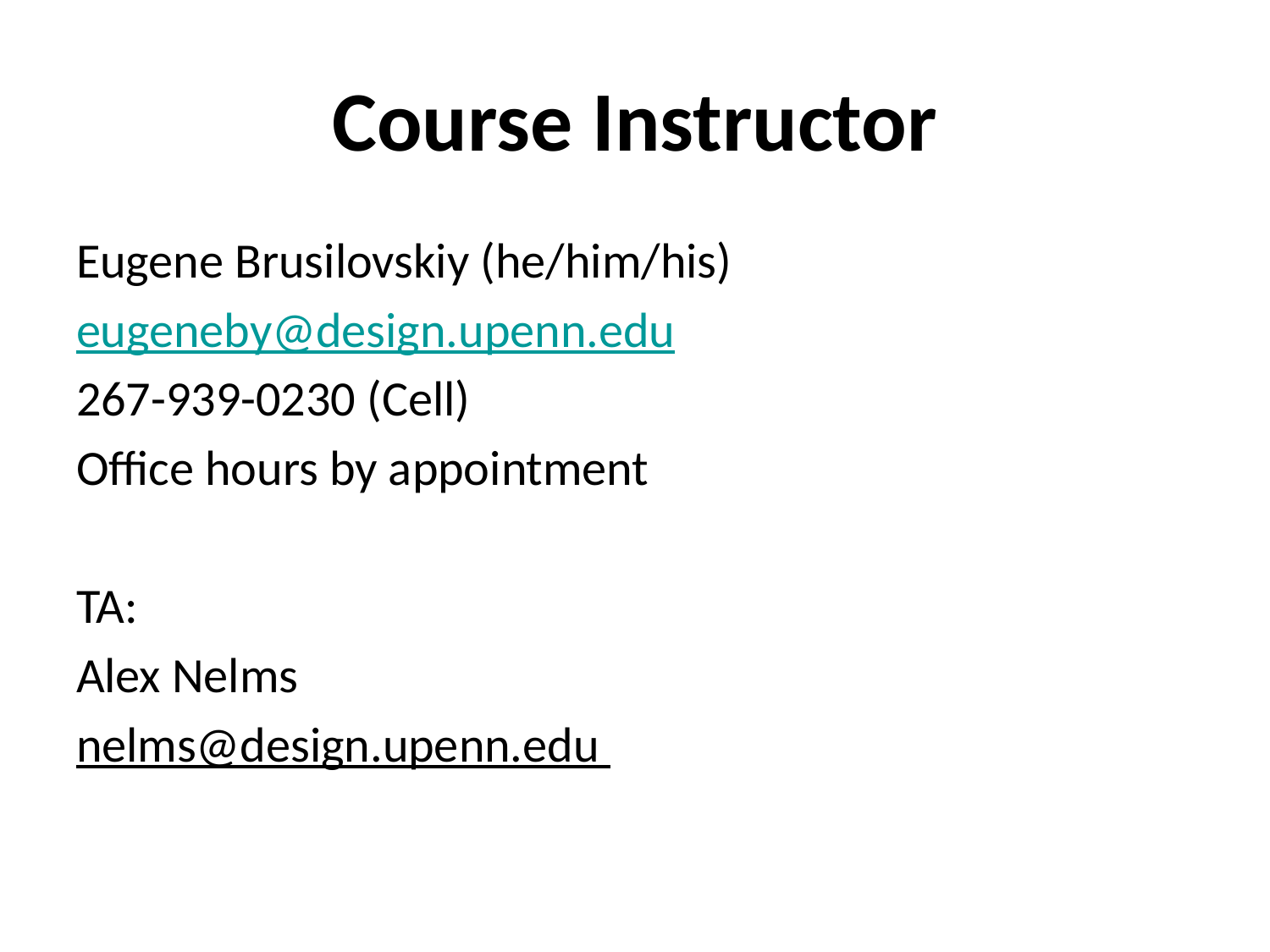

# Course Instructor
Eugene Brusilovskiy (he/him/his)
eugeneby@design.upenn.edu
267-939-0230 (Cell)
Office hours by appointment

TA:
Alex Nelms
nelms@design.upenn.edu